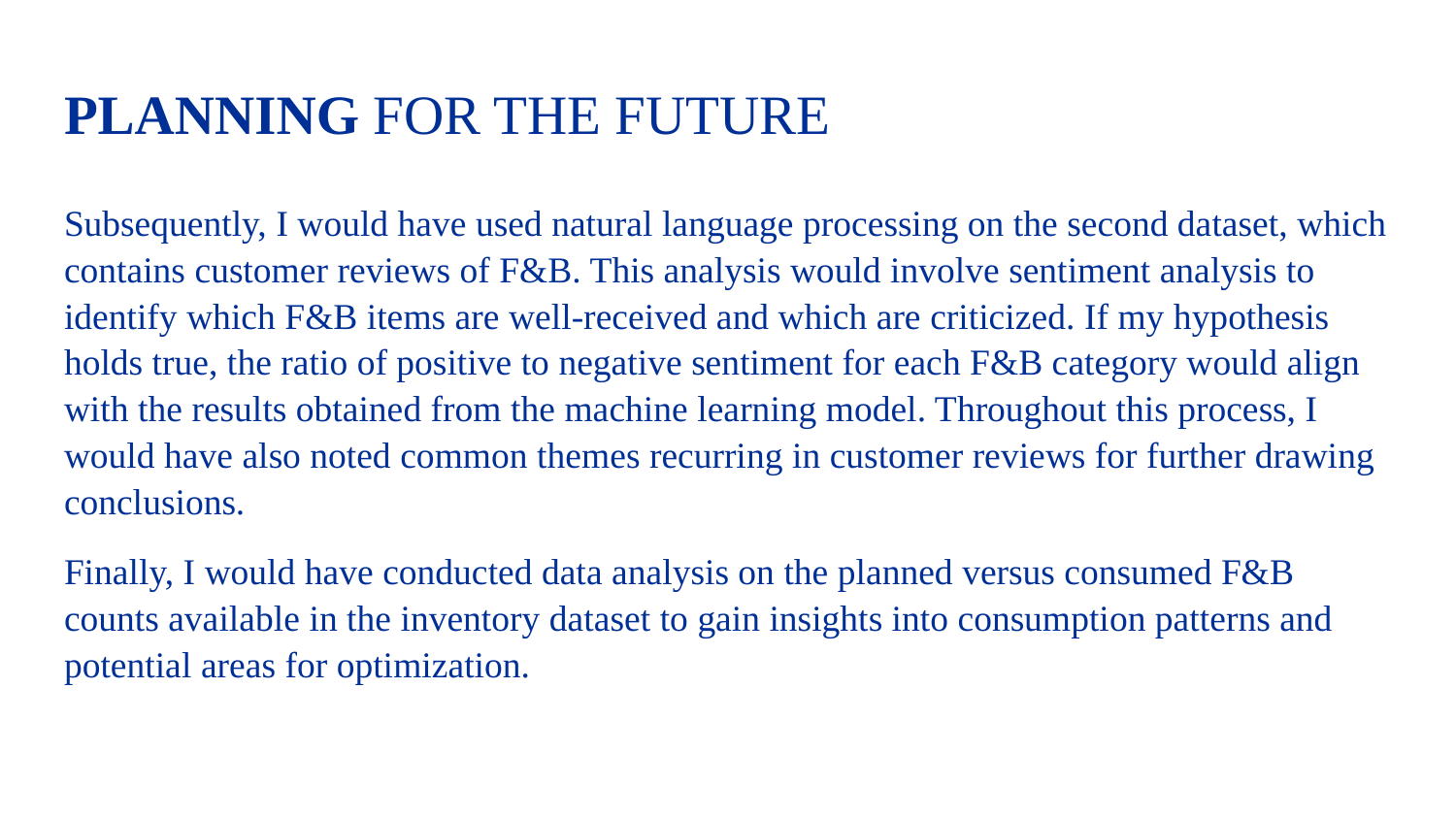

# PLANNING FOR THE FUTURE
Subsequently, I would have used natural language processing on the second dataset, which contains customer reviews of F&B. This analysis would involve sentiment analysis to identify which F&B items are well-received and which are criticized. If my hypothesis holds true, the ratio of positive to negative sentiment for each F&B category would align with the results obtained from the machine learning model. Throughout this process, I would have also noted common themes recurring in customer reviews for further drawing conclusions.
Finally, I would have conducted data analysis on the planned versus consumed F&B counts available in the inventory dataset to gain insights into consumption patterns and potential areas for optimization.